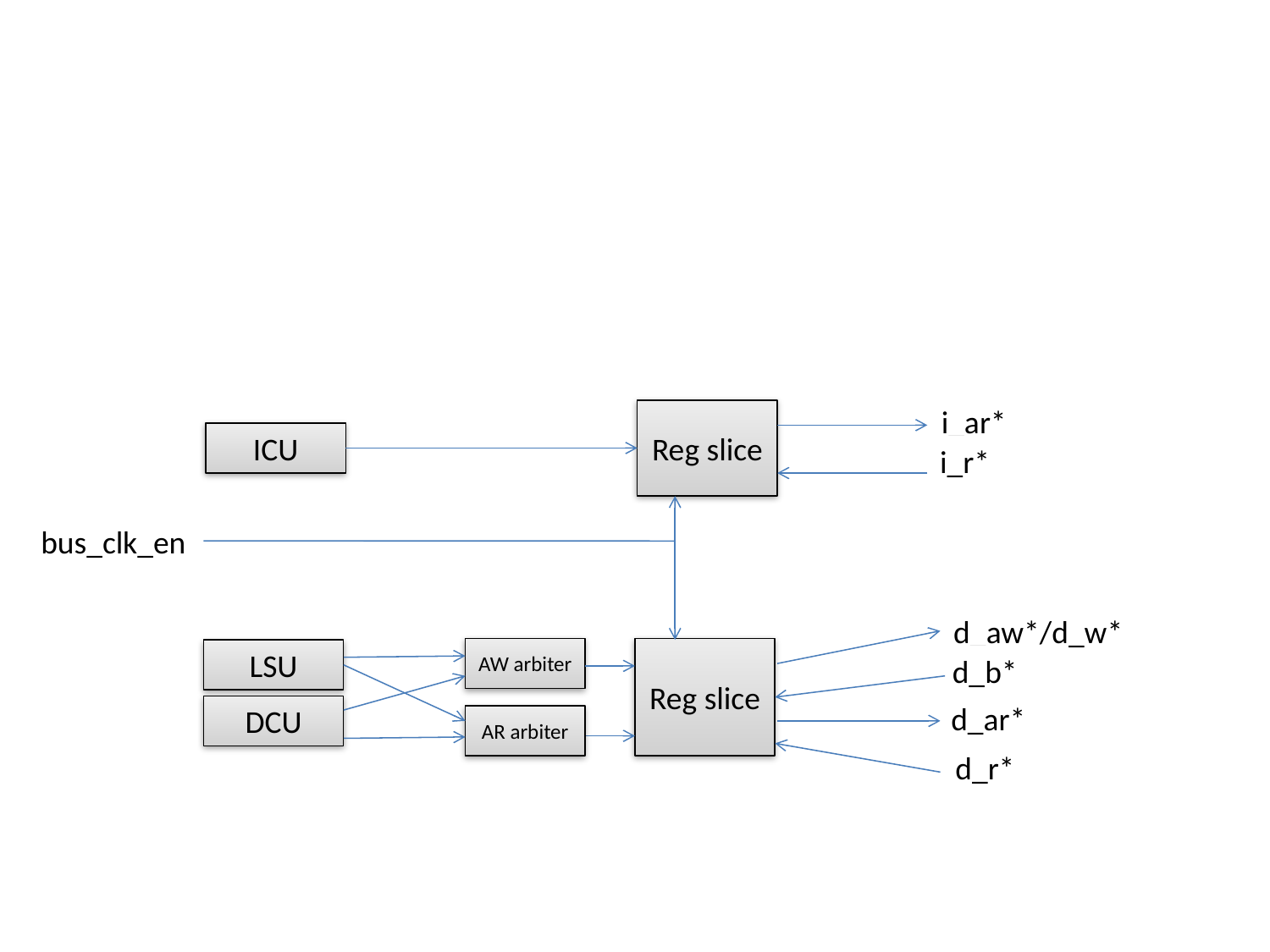

#
i_ar*
Reg slice
ICU
i_r*
bus_clk_en
d_aw*/d_w*
AW arbiter
Reg slice
LSU
d_b*
d_ar*
DCU
AR arbiter
d_r*